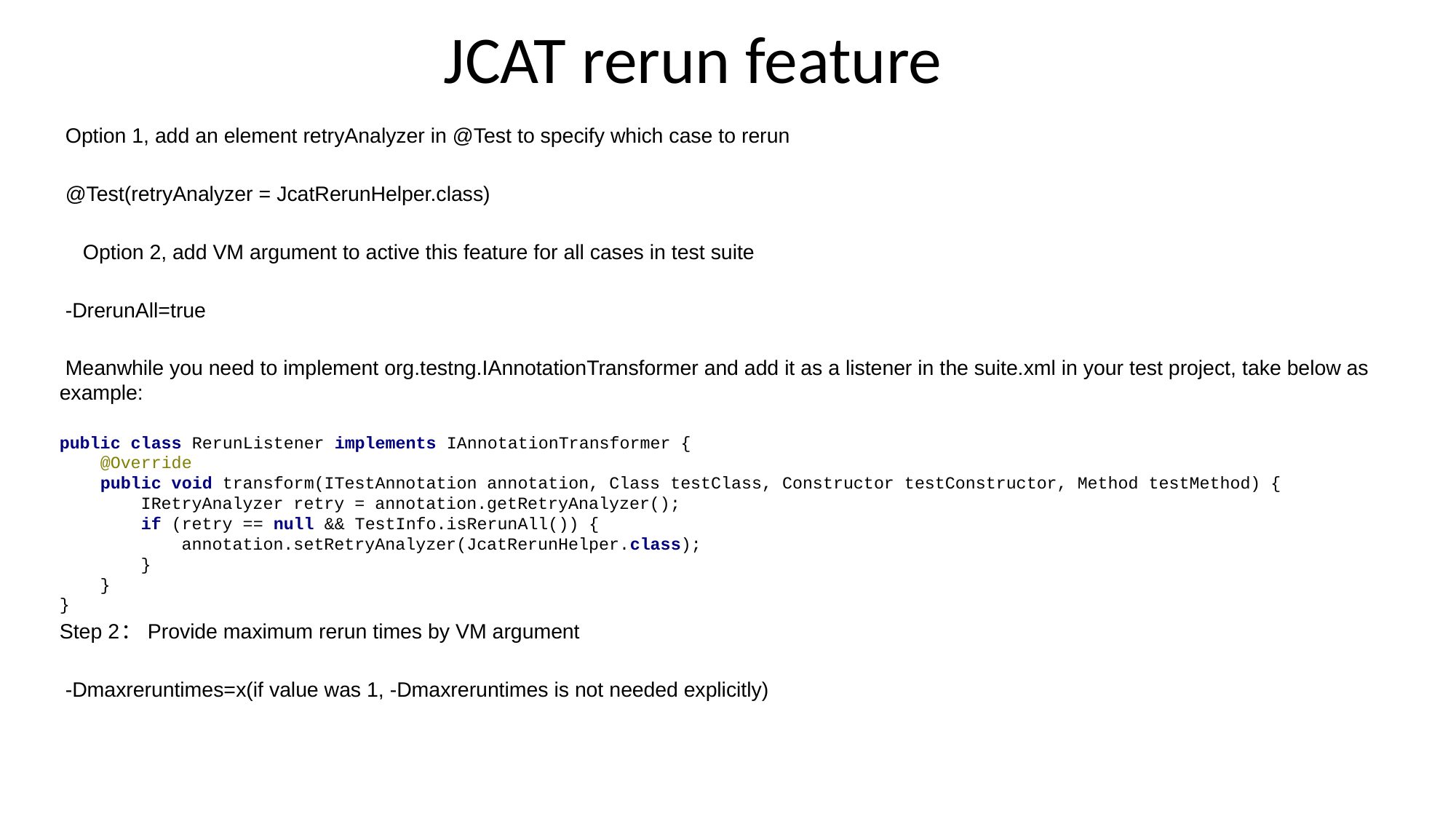

# JCAT rerun feature
 Option 1, add an element retryAnalyzer in @Test to specify which case to rerun

 @Test(retryAnalyzer = JcatRerunHelper.class)

    Option 2, add VM argument to active this feature for all cases in test suite

 -DrerunAll=true

 Meanwhile you need to implement org.testng.IAnnotationTransformer and add it as a listener in the suite.xml in your test project, take below as example:

public class RerunListener implements IAnnotationTransformer {
    @Override
    public void transform(ITestAnnotation annotation, Class testClass, Constructor testConstructor, Method testMethod) {
        IRetryAnalyzer retry = annotation.getRetryAnalyzer();
        if (retry == null && TestInfo.isRerunAll()) {
            annotation.setRetryAnalyzer(JcatRerunHelper.class);
        }
    }
}
Step 2： Provide maximum rerun times by VM argument

 -Dmaxreruntimes=x(if value was 1, -Dmaxreruntimes is not needed explicitly)